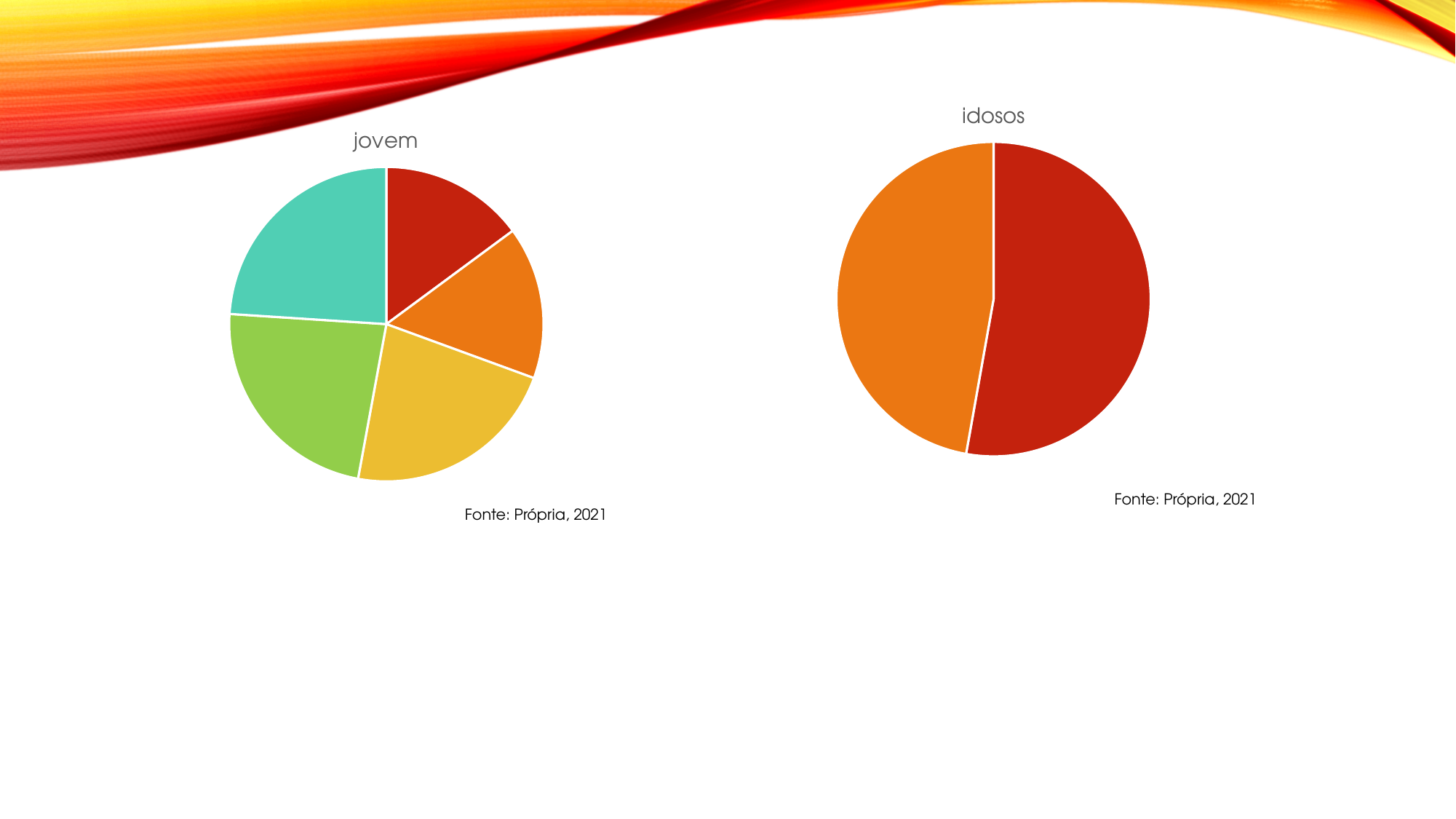

### Chart:

| Category | idosos |
|---|---|
| 1º Tri | 66.0 |
| 2º Tri | 59.0 |
| 3º Tri | None |
| 4º Tri | None |

### Chart:

| Category | jovem |
|---|---|
| 1º Tri | 18.0 |
| 2º Tri | 19.0 |
| 3º Tri | 27.0 |
| 4º Tri | 28.0 |
Fonte: Própria, 2021
Fonte: Própria, 2021